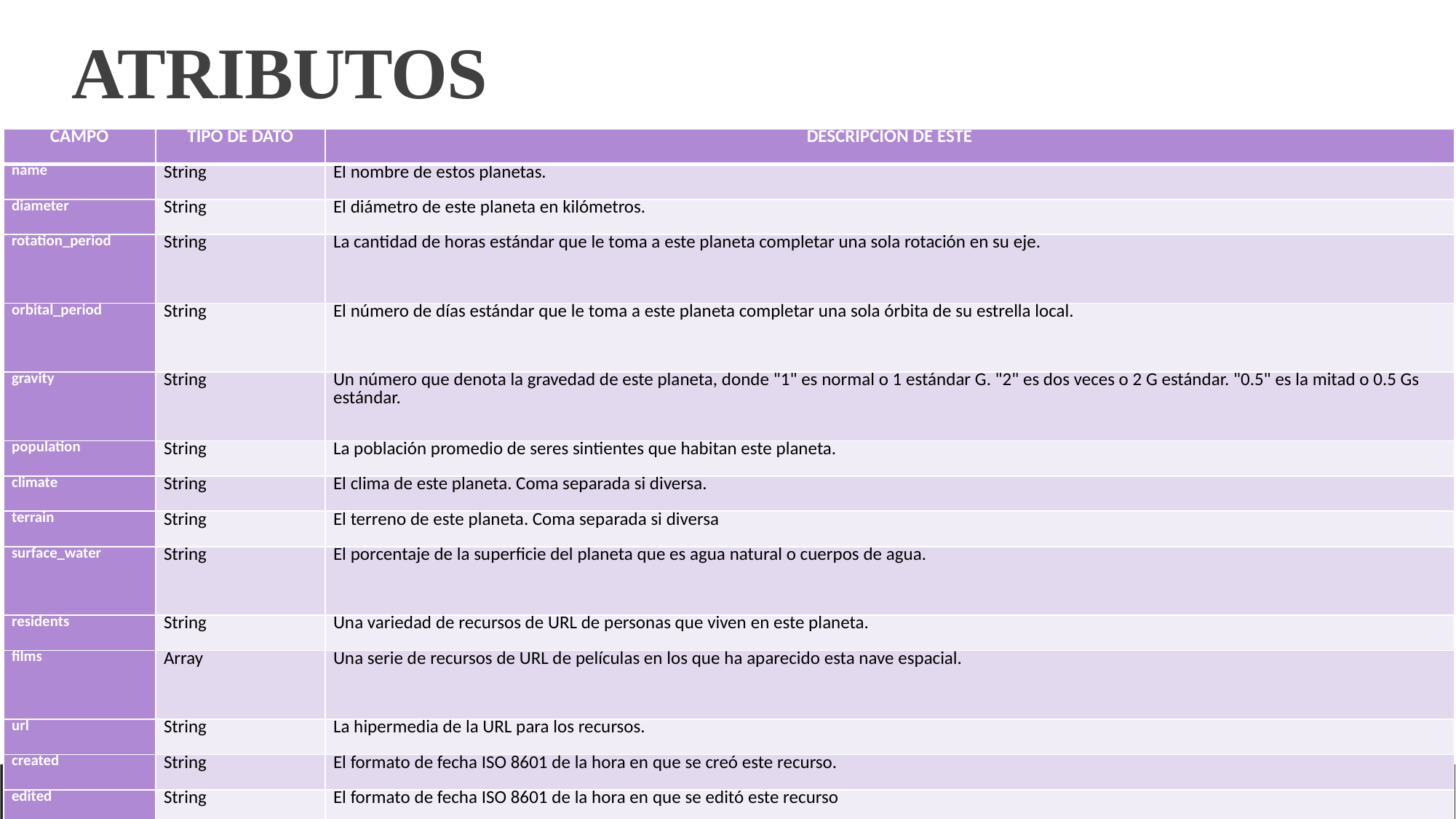

# ATRIBUTOS
| CAMPO | TIPO DE DATO | DESCRIPCIÓN DE ESTE |
| --- | --- | --- |
| name | String | El nombre de estos planetas. |
| diameter | String | El diámetro de este planeta en kilómetros. |
| rotation\_period | String | La cantidad de horas estándar que le toma a este planeta completar una sola rotación en su eje. |
| orbital\_period | String | El número de días estándar que le toma a este planeta completar una sola órbita de su estrella local. |
| gravity | String | Un número que denota la gravedad de este planeta, donde "1" es normal o 1 estándar G. "2" es dos veces o 2 G estándar. "0.5" es la mitad o 0.5 Gs estándar. |
| population | String | La población promedio de seres sintientes que habitan este planeta. |
| climate | String | El clima de este planeta. Coma separada si diversa. |
| terrain | String | El terreno de este planeta. Coma separada si diversa |
| surface\_water | String | El porcentaje de la superficie del planeta que es agua natural o cuerpos de agua. |
| residents | String | Una variedad de recursos de URL de personas que viven en este planeta. |
| films | Array | Una serie de recursos de URL de películas en los que ha aparecido esta nave espacial. |
| url | String | La hipermedia de la URL para los recursos. |
| created | String | El formato de fecha ISO 8601 de la hora en que se creó este recurso. |
| edited | String | El formato de fecha ISO 8601 de la hora en que se editó este recurso |